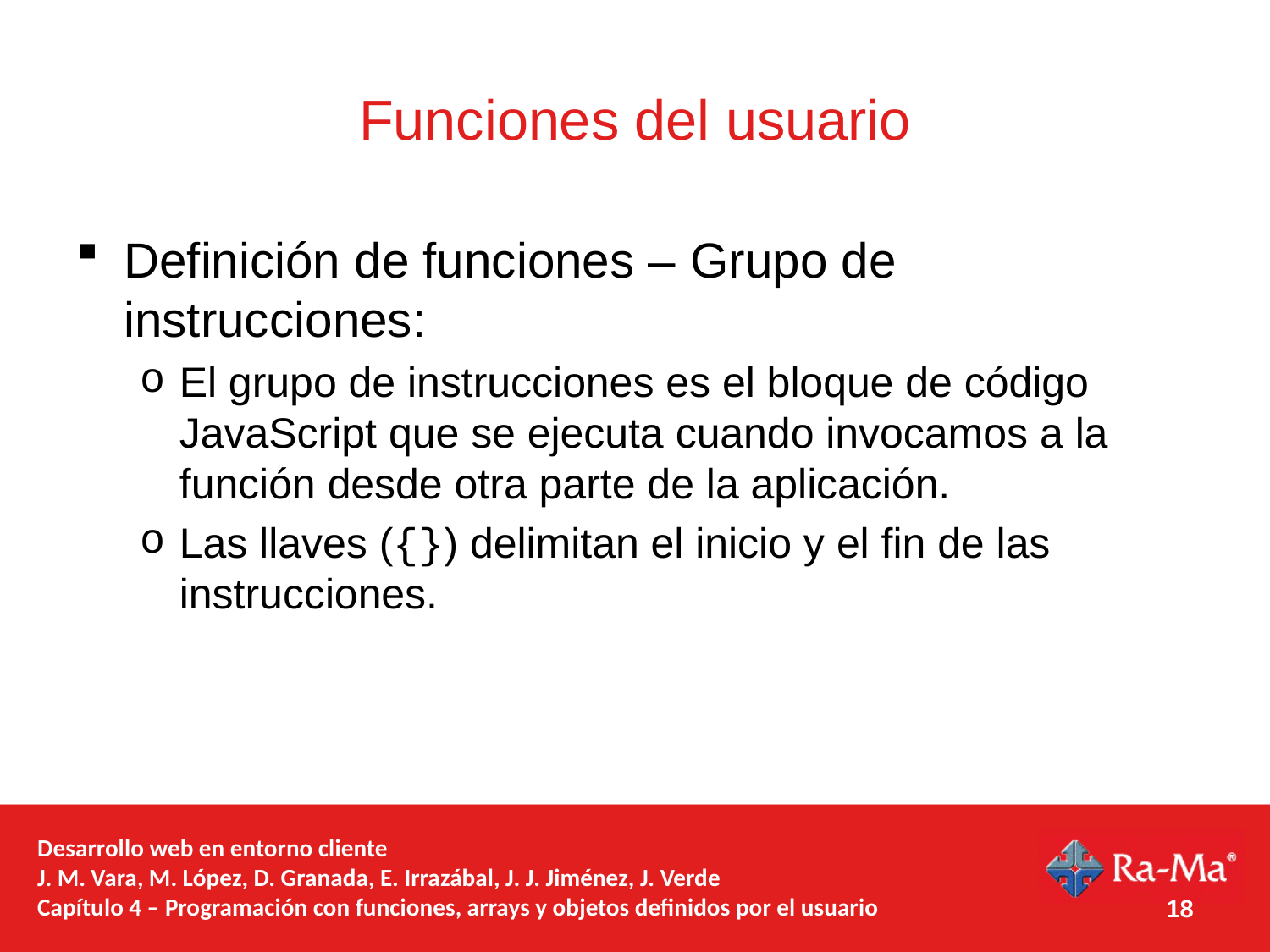

# Funciones del usuario
Definición de funciones – Grupo de instrucciones:
El grupo de instrucciones es el bloque de código JavaScript que se ejecuta cuando invocamos a la función desde otra parte de la aplicación.
Las llaves ({}) delimitan el inicio y el fin de las instrucciones.
Desarrollo web en entorno cliente
J. M. Vara, M. López, D. Granada, E. Irrazábal, J. J. Jiménez, J. Verde
Capítulo 4 – Programación con funciones, arrays y objetos definidos por el usuario
18